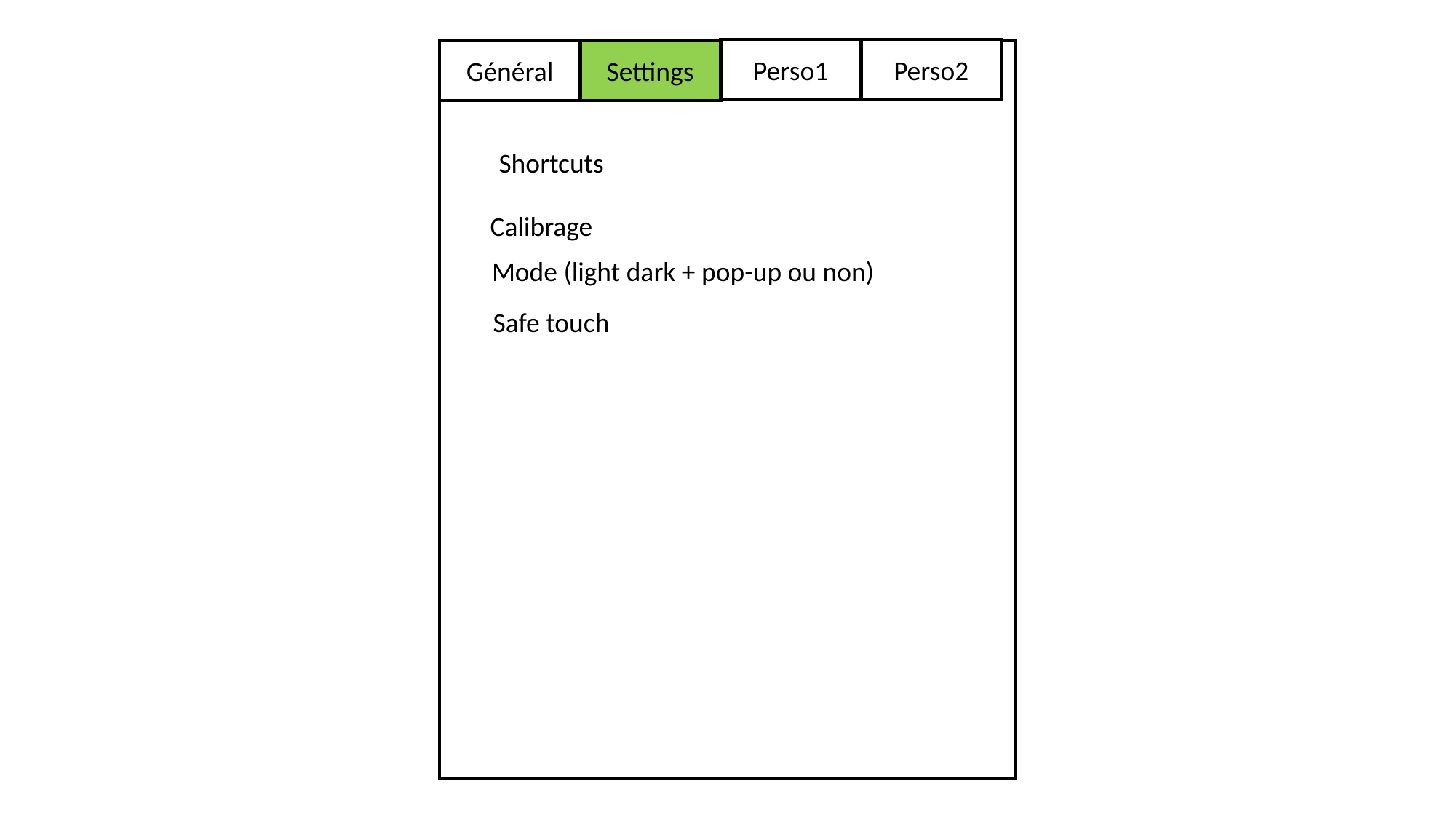

Perso2
Perso1
Settings
Général

Shortcuts
Calibrage
Mode (light dark + pop-up ou non)
Safe touch